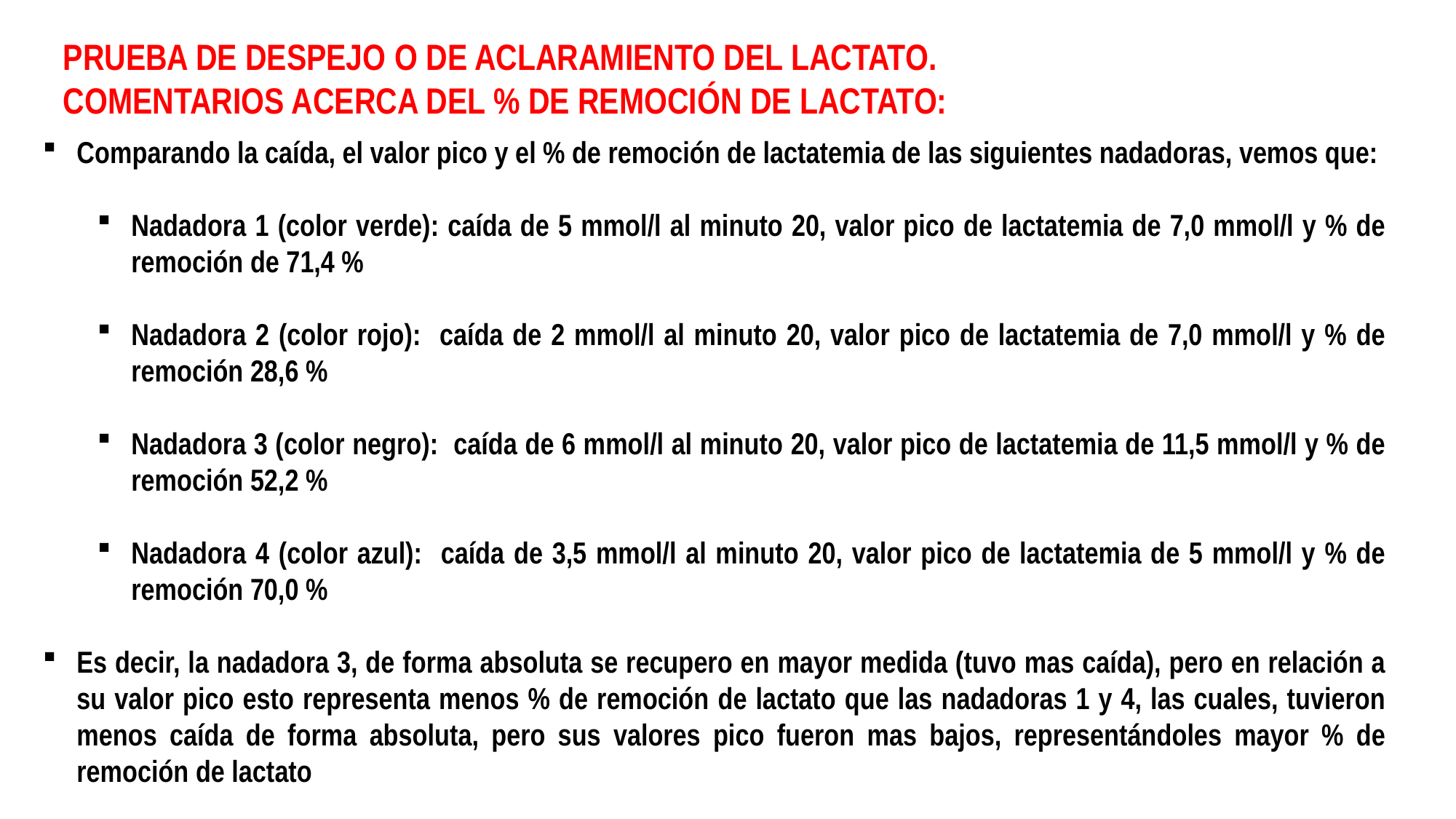

PRUEBA DE DESPEJO O DE ACLARAMIENTO DEL LACTATO.
COMENTARIOS ACERCA DEL % DE REMOCIÓN DE LACTATO:
Comparando la caída, el valor pico y el % de remoción de lactatemia de las siguientes nadadoras, vemos que:

Nadadora 1 (color verde): caída de 5 mmol/l al minuto 20, valor pico de lactatemia de 7,0 mmol/l y % de remoción de 71,4 %

Nadadora 2 (color rojo):  caída de 2 mmol/l al minuto 20, valor pico de lactatemia de 7,0 mmol/l y % de remoción 28,6 %

Nadadora 3 (color negro):  caída de 6 mmol/l al minuto 20, valor pico de lactatemia de 11,5 mmol/l y % de remoción 52,2 %

Nadadora 4 (color azul):  caída de 3,5 mmol/l al minuto 20, valor pico de lactatemia de 5 mmol/l y % de remoción 70,0 %

Es decir, la nadadora 3, de forma absoluta se recupero en mayor medida (tuvo mas caída), pero en relación a su valor pico esto representa menos % de remoción de lactato que las nadadoras 1 y 4, las cuales, tuvieron menos caída de forma absoluta, pero sus valores pico fueron mas bajos, representándoles mayor % de remoción de lactato